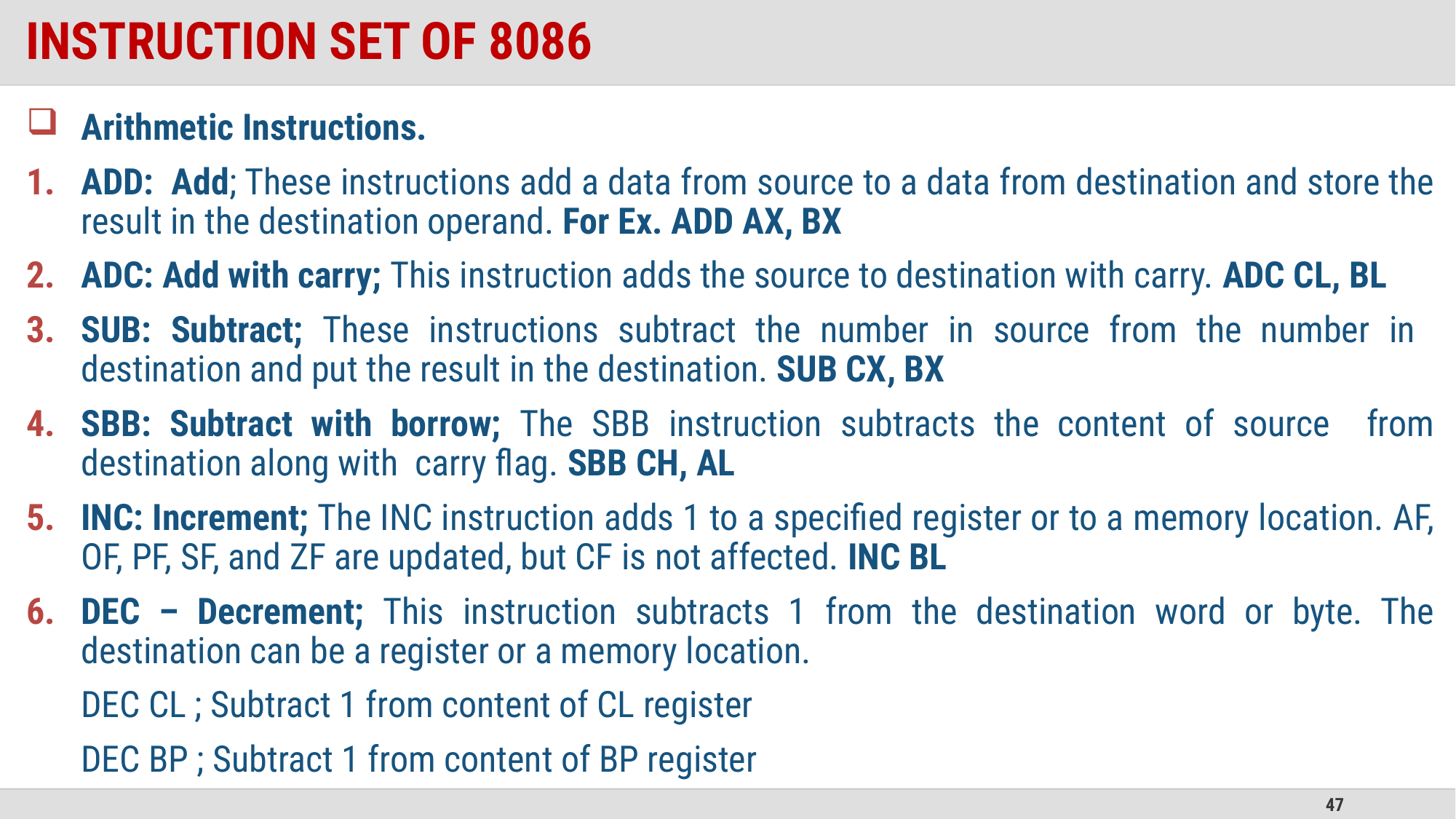

# INSTRUCTION SET OF 8086
Arithmetic Instructions.
ADD:  Add; These instructions add a data from source to a data from destination and store the result in the destination operand. For Ex. ADD AX, BX
ADC: Add with carry; This instruction adds the source to destination with carry. ADC CL, BL
SUB: Subtract; These instructions subtract the number in source from the number in  destination and put the result in the destination. SUB CX, BX
SBB: Subtract with borrow; The SBB instruction subtracts the content of source  from destination along with  carry flag. SBB CH, AL
INC: Increment; The INC instruction adds 1 to a specified register or to a memory location. AF, OF, PF, SF, and ZF are updated, but CF is not affected. INC BL
DEC – Decrement; This instruction subtracts 1 from the destination word or byte. The destination can be a register or a memory location.
	DEC CL ; Subtract 1 from content of CL register
	DEC BP ; Subtract 1 from content of BP register